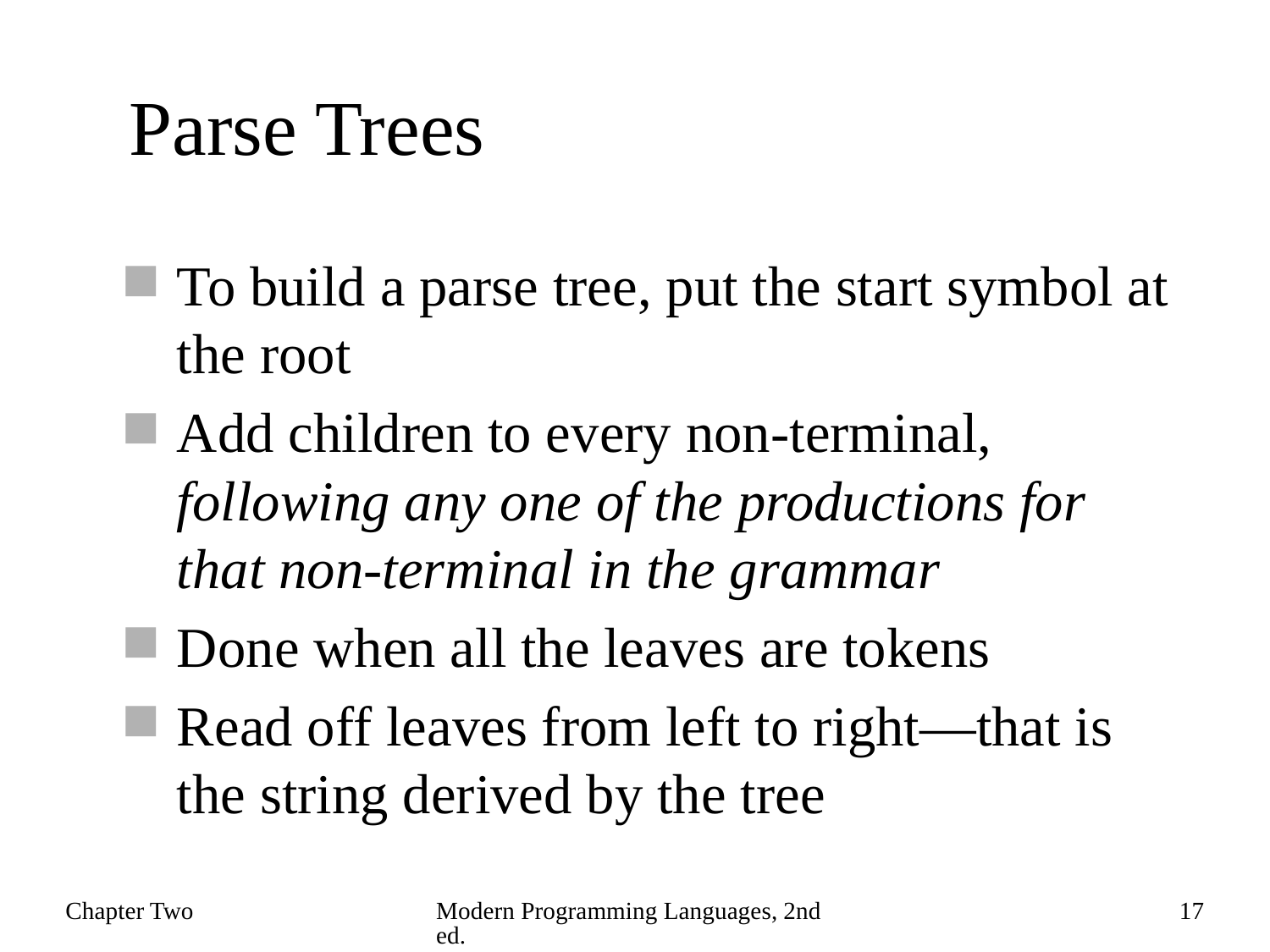

# Parse Trees
To build a parse tree, put the start symbol at the root
Add children to every non-terminal, following any one of the productions for that non-terminal in the grammar
Done when all the leaves are tokens
Read off leaves from left to right—that is the string derived by the tree
Chapter Two
Modern Programming Languages, 2nd ed.
17